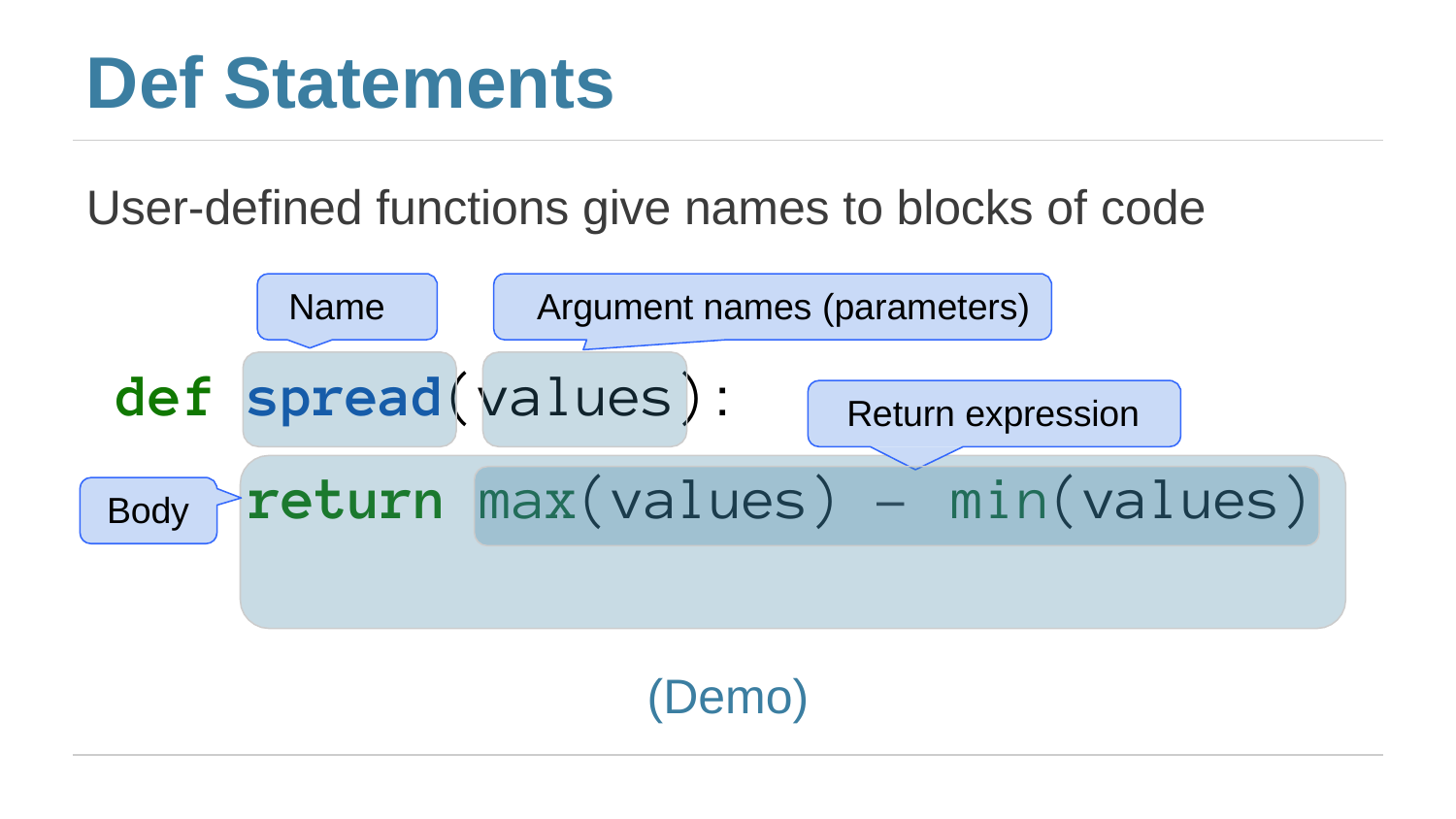

# Def Statements
User-defined functions give names to blocks of code
Name	Argument names (parameters)

def spread(values):

Return expression

return max(values) -	min(values)

Body
(Demo)